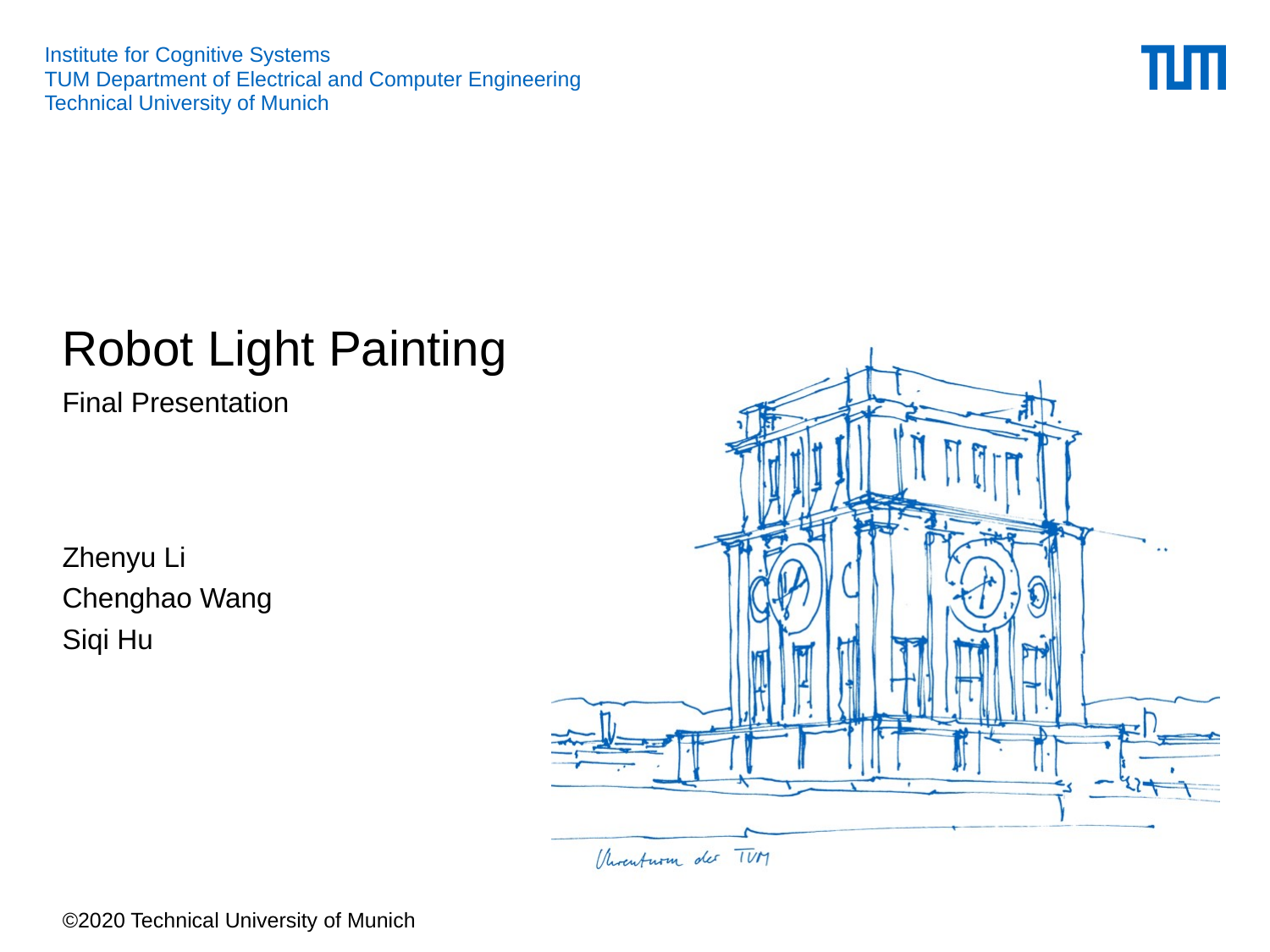

# Robot Light Painting Final Presentation
Zhenyu Li
Chenghao Wang
Siqi Hu